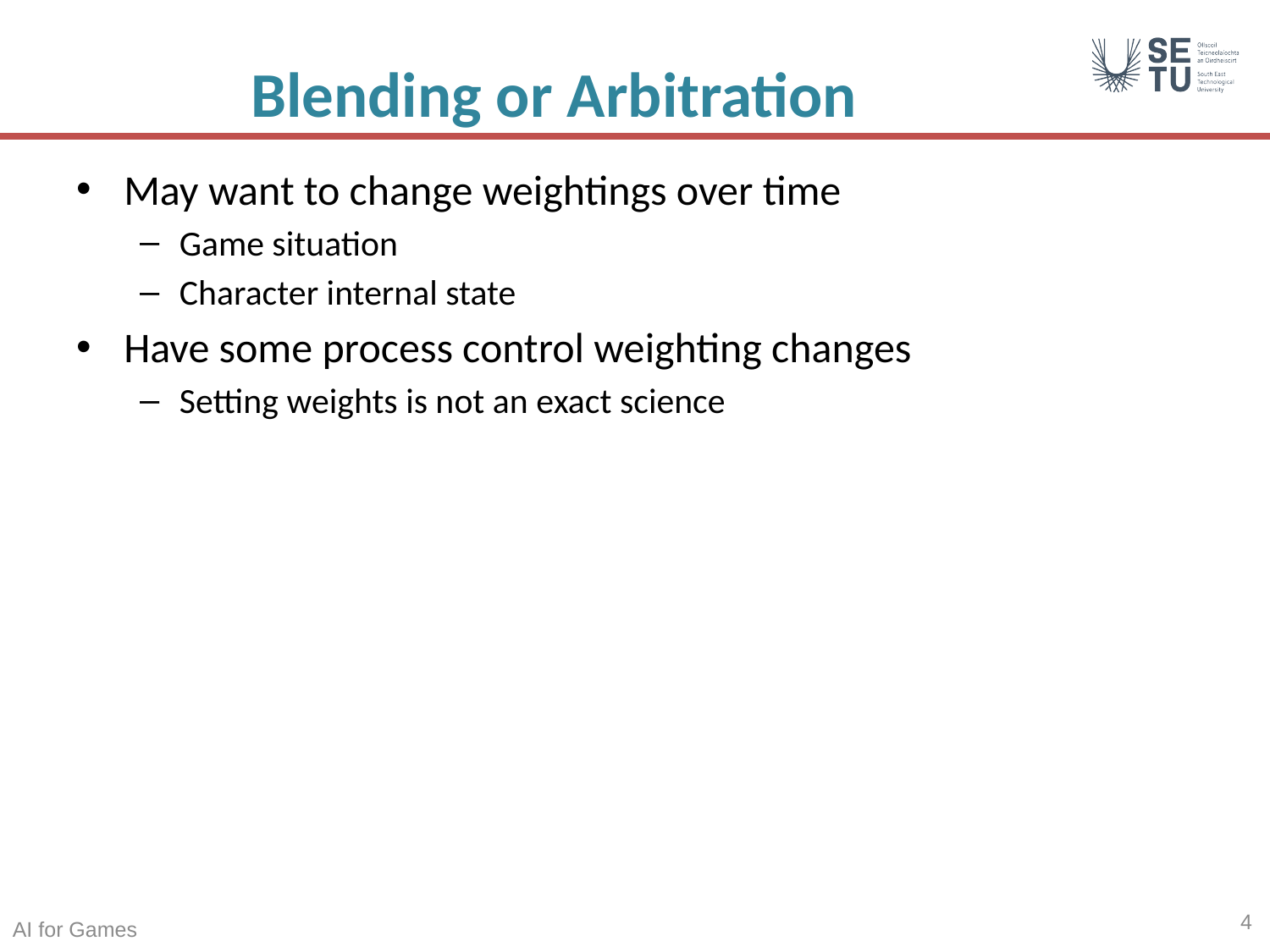

# Blending or Arbitration
May want to change weightings over time
Game situation
Character internal state
Have some process control weighting changes
Setting weights is not an exact science

4